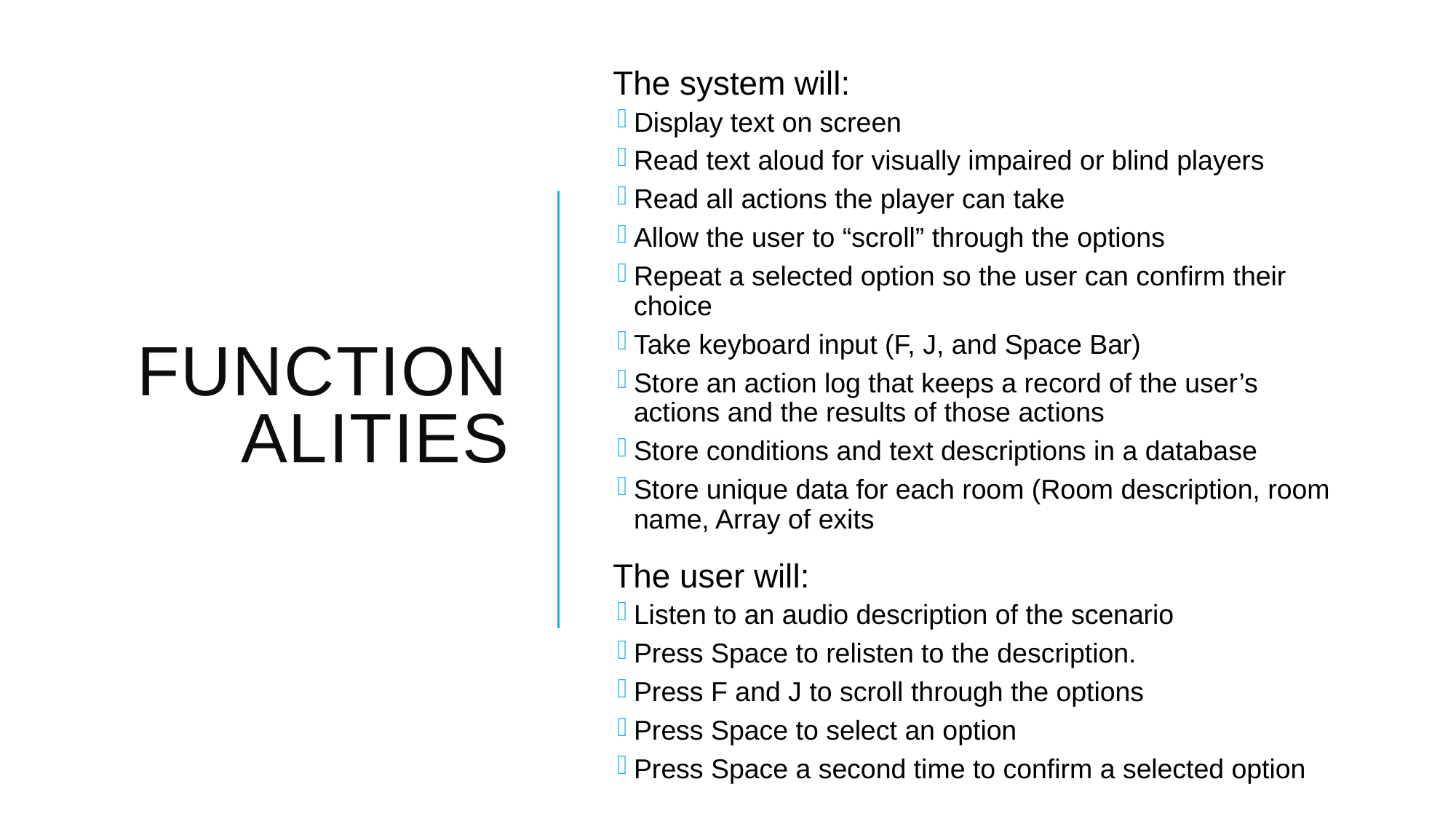

The system will:
Display text on screen
Read text aloud for visually impaired or blind players
Read all actions the player can take
Allow the user to “scroll” through the options
Repeat a selected option so the user can confirm their choice
Take keyboard input (F, J, and Space Bar)
Store an action log that keeps a record of the user’s actions and the results of those actions
Store conditions and text descriptions in a database
Store unique data for each room (Room description, room name, Array of exits
The user will:
Listen to an audio description of the scenario
Press Space to relisten to the description.
Press F and J to scroll through the options
Press Space to select an option
Press Space a second time to confirm a selected option

# Functionalities